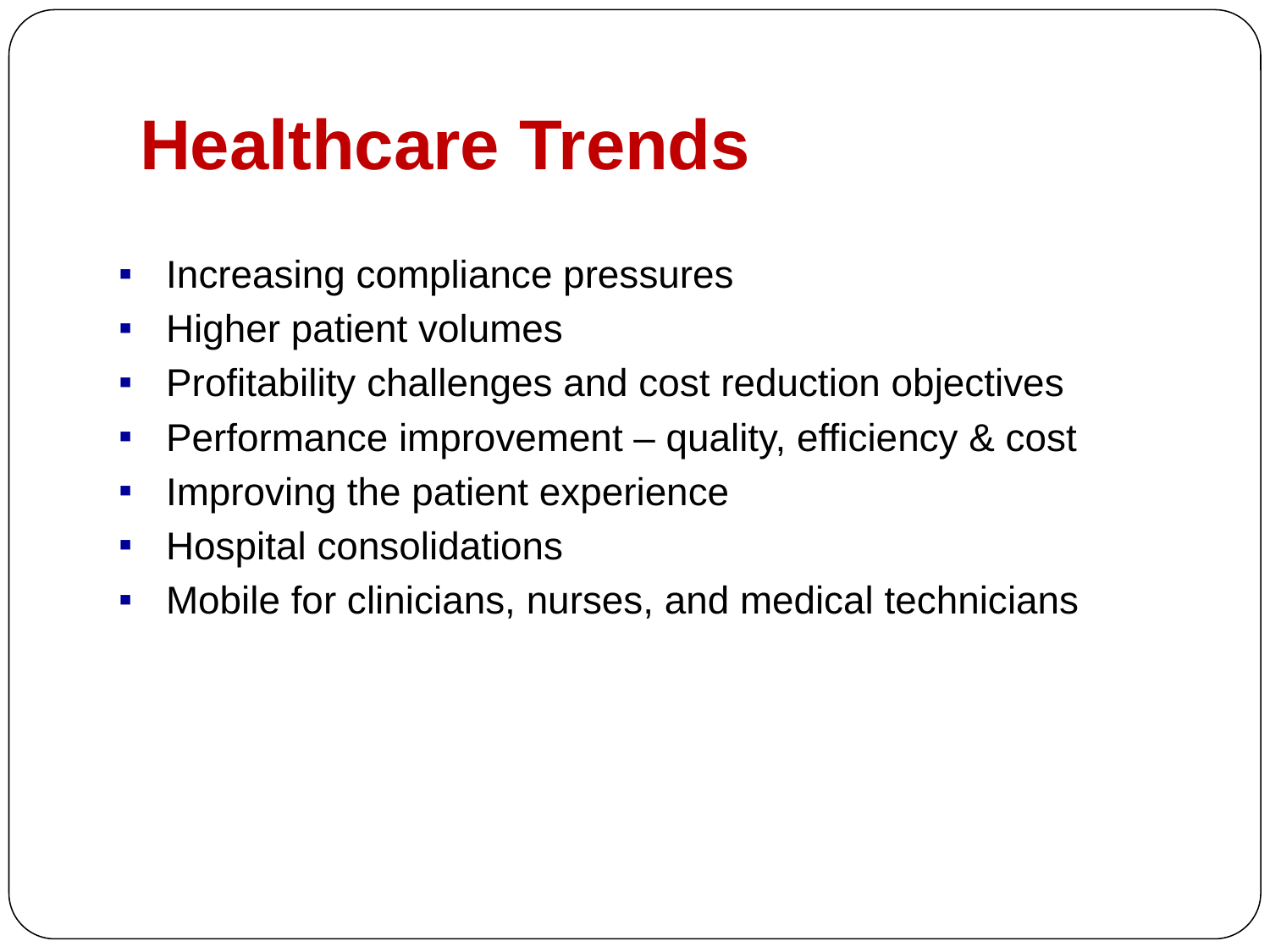

# Healthcare Trends
Increasing compliance pressures
Higher patient volumes
Profitability challenges and cost reduction objectives
Performance improvement – quality, efficiency & cost
Improving the patient experience
Hospital consolidations
Mobile for clinicians, nurses, and medical technicians